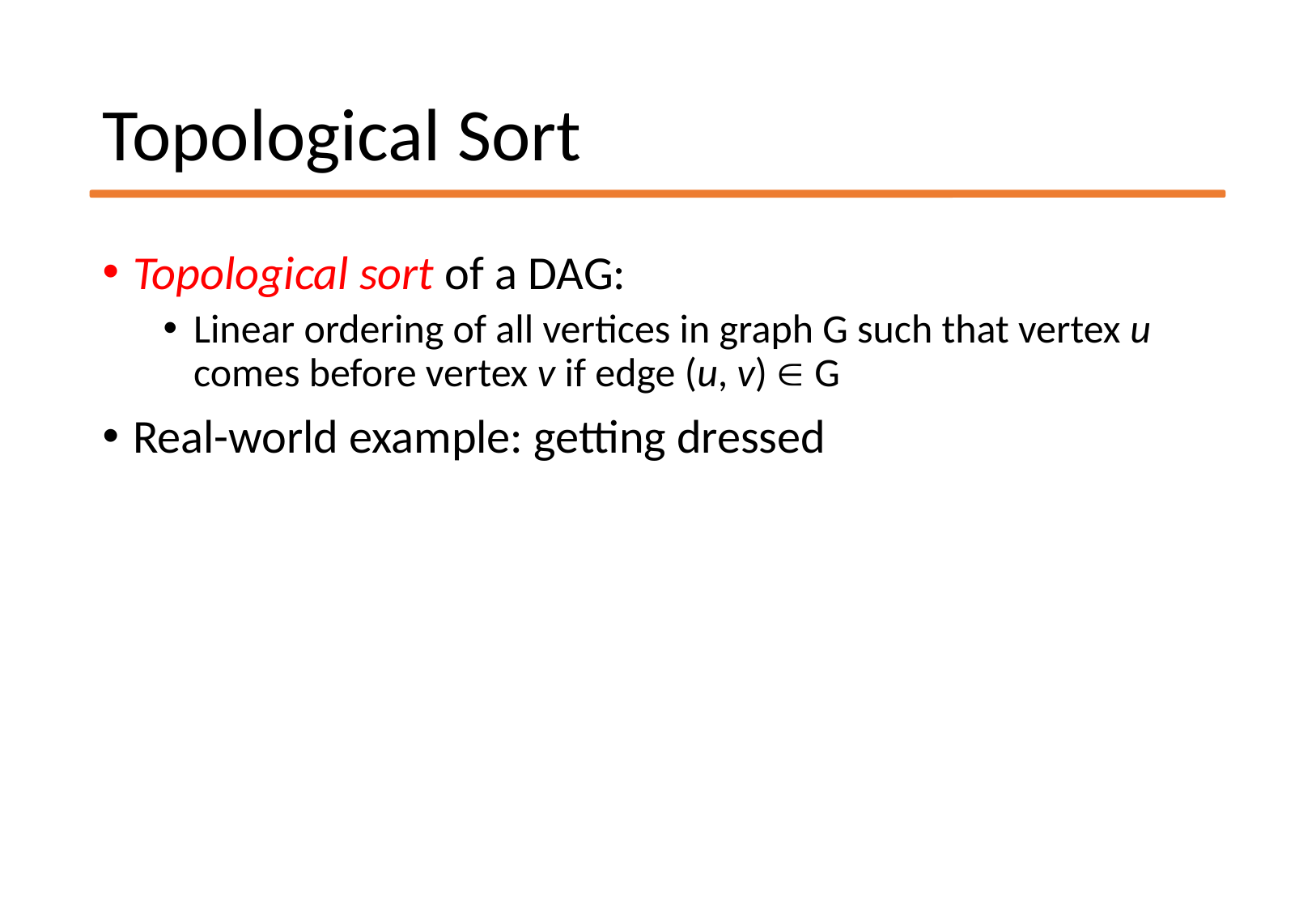

# Topological Sort
Topological sort of a DAG:
Linear ordering of all vertices in graph G such that vertex u comes before vertex v if edge (u, v) ∈ G
Real-world example: getting dressed